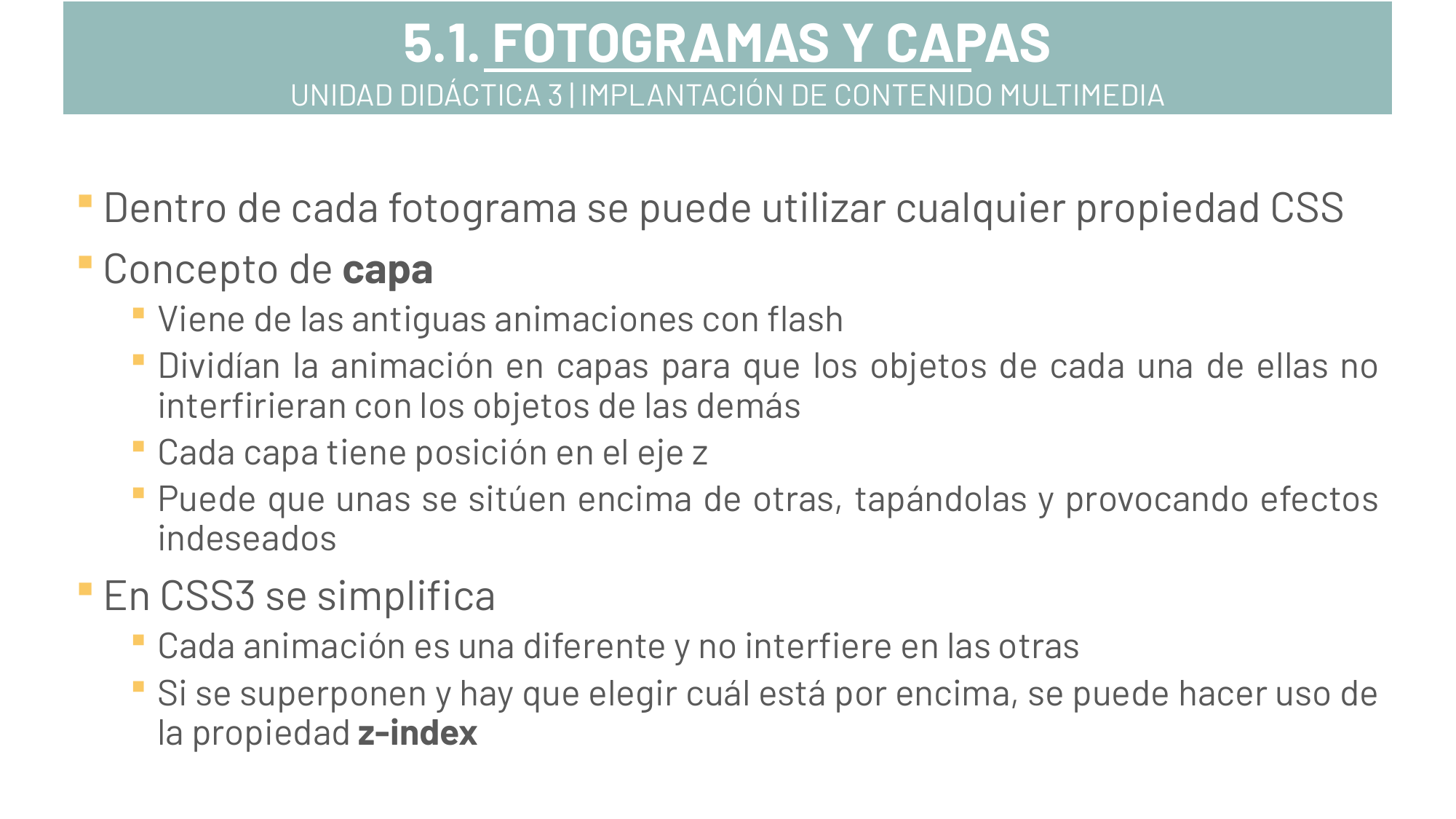

5.1. FOTOGRAMAS Y CAPAS
UNIDAD DIDÁCTICA 3 | IMPLANTACIÓN DE CONTENIDO MULTIMEDIA
Dentro de cada fotograma se puede utilizar cualquier propiedad CSS
Concepto de capa
Viene de las antiguas animaciones con flash
Dividían la animación en capas para que los objetos de cada una de ellas no interfirieran con los objetos de las demás
Cada capa tiene posición en el eje z
Puede que unas se sitúen encima de otras, tapándolas y provocando efectos indeseados
En CSS3 se simplifica
Cada animación es una diferente y no interfiere en las otras
Si se superponen y hay que elegir cuál está por encima, se puede hacer uso de la propiedad z-index